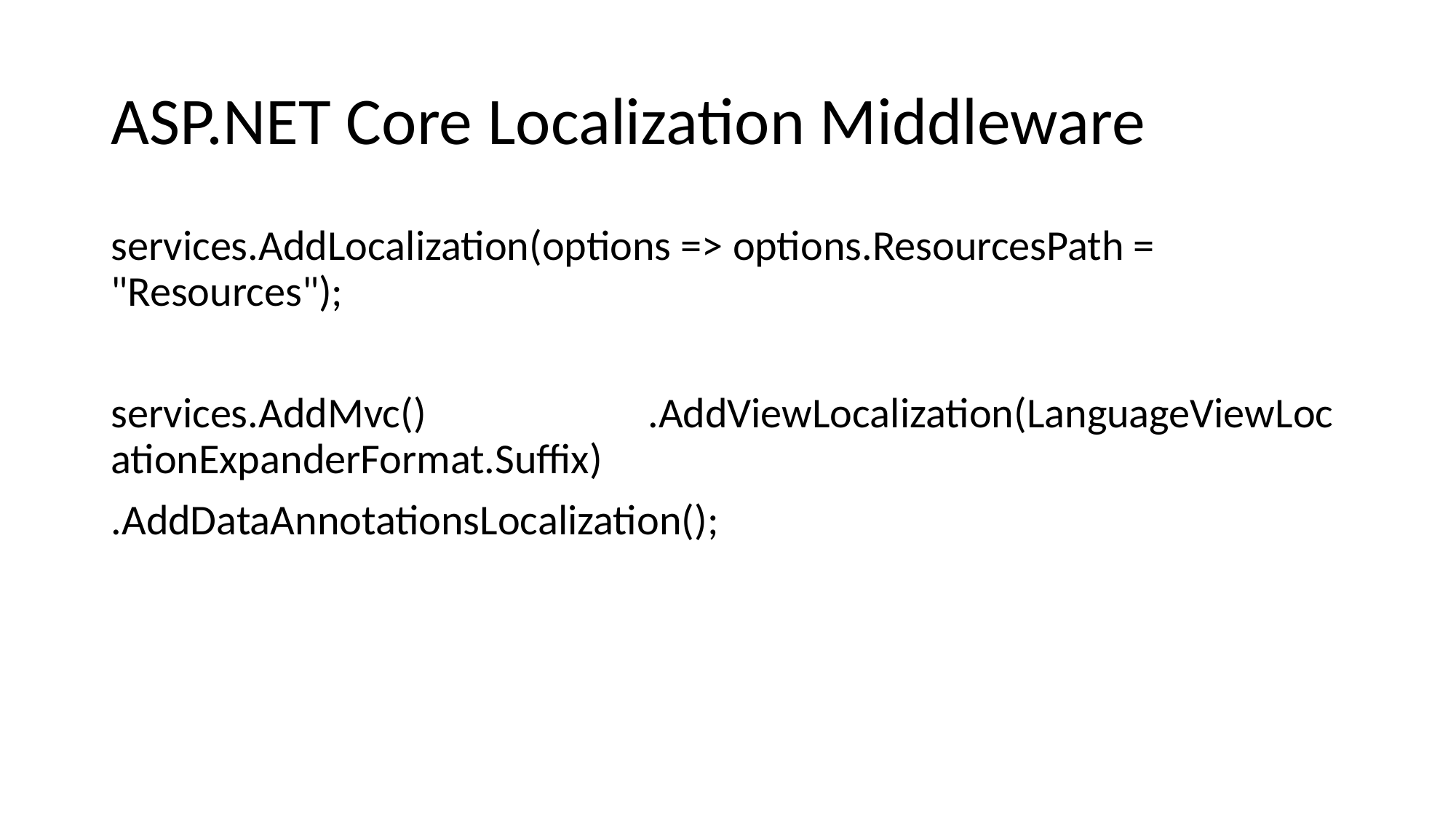

# ASP.NET Core Localization Middleware
services.AddLocalization(options => options.ResourcesPath = "Resources");

services.AddMvc()                       .AddViewLocalization(LanguageViewLocationExpanderFormat.Suffix)
.AddDataAnnotationsLocalization();